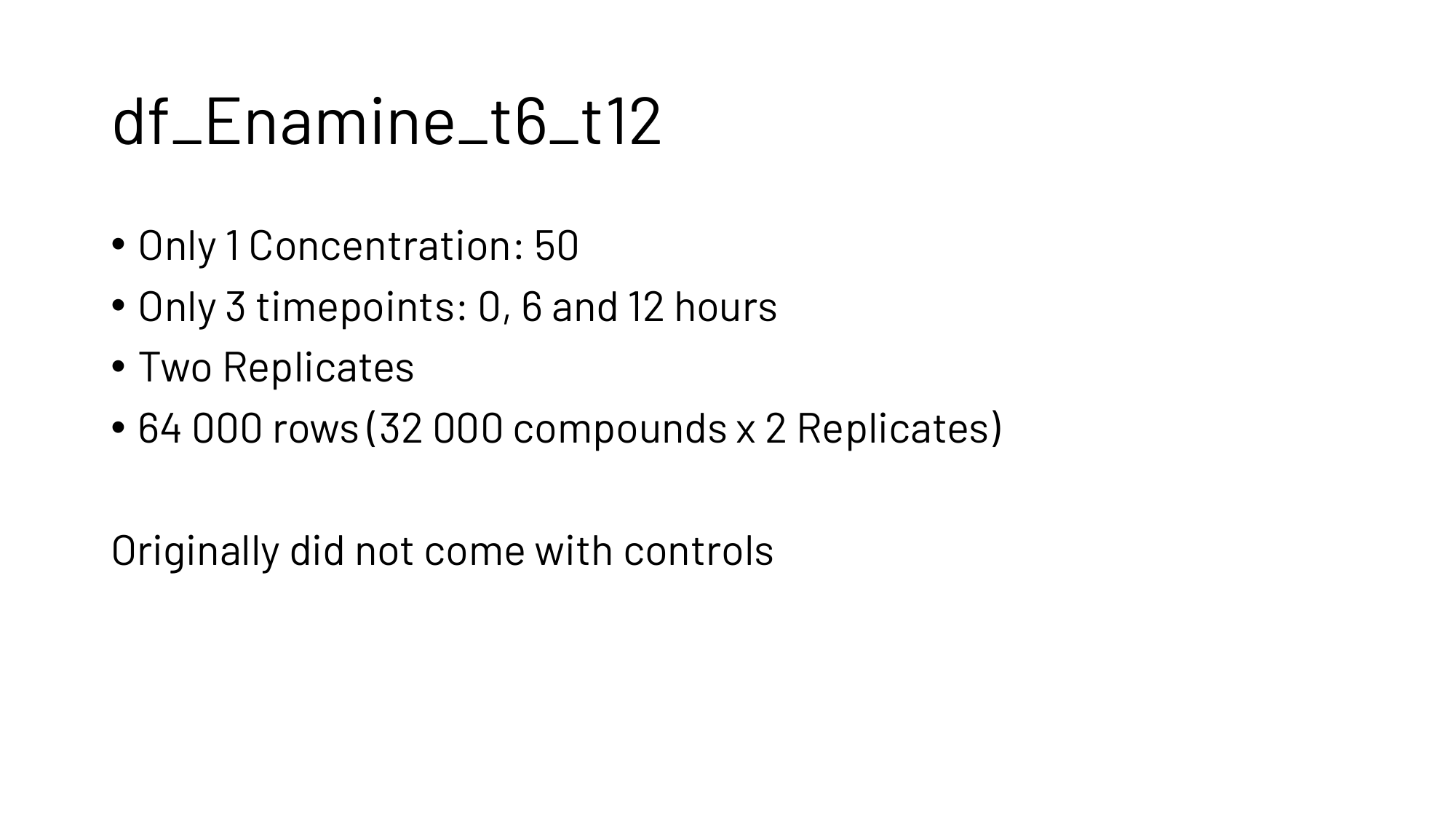

# df_Enamine_t6_t12
Only 1 Concentration: 50
Only 3 timepoints: 0, 6 and 12 hours
Two Replicates
64 000 rows (32 000 compounds x 2 Replicates)

Originally did not come with controls